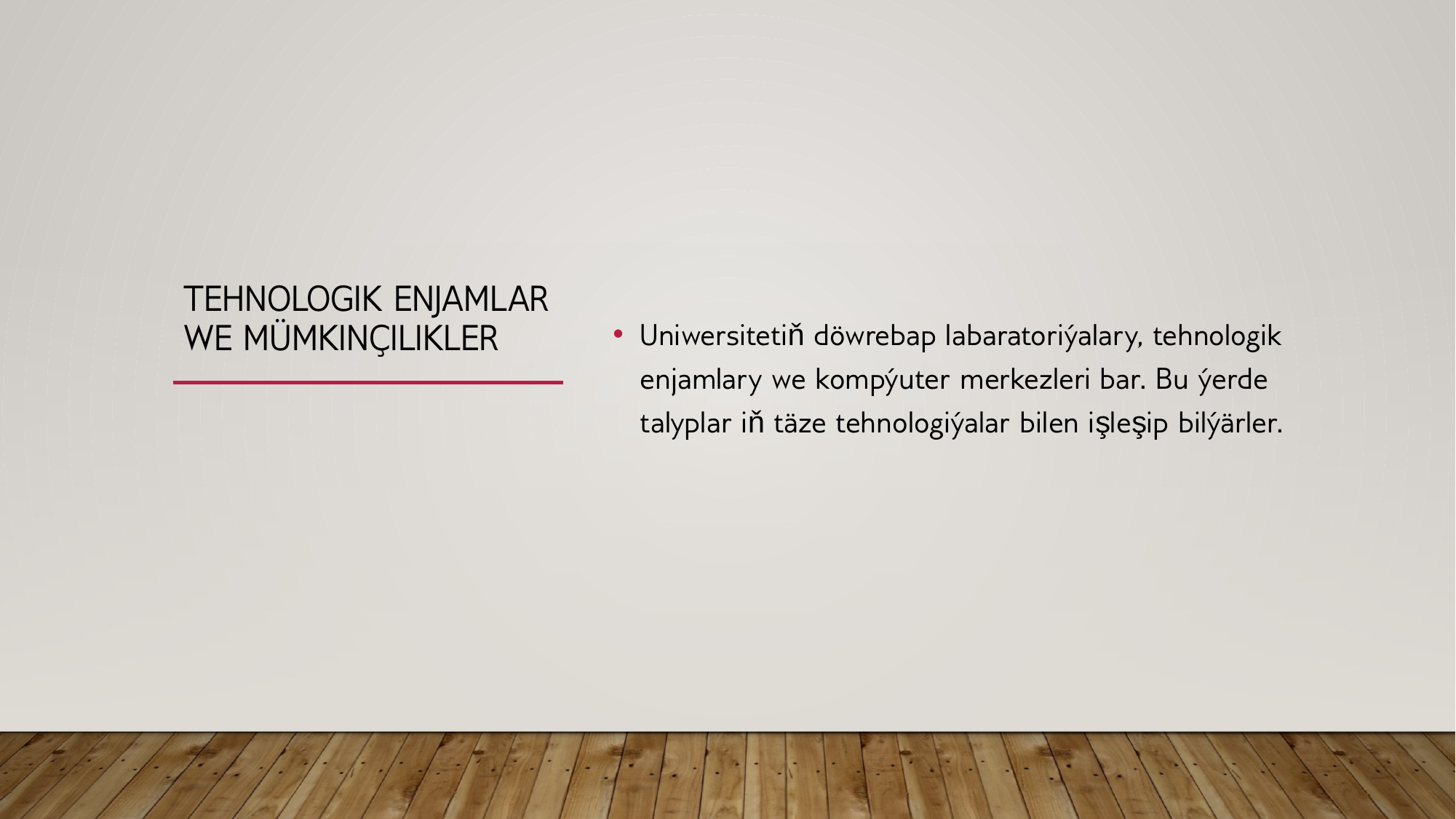

# TEHNOLOGIK ENJAMLAR WE MÜMKINÇILIKLER
Uniwersitetiň döwrebap labaratoriýalary, tehnologik enjamlary we kompýuter merkezleri bar. Bu ýerde talyplar iň täze tehnologiýalar bilen işleşip bilýärler.